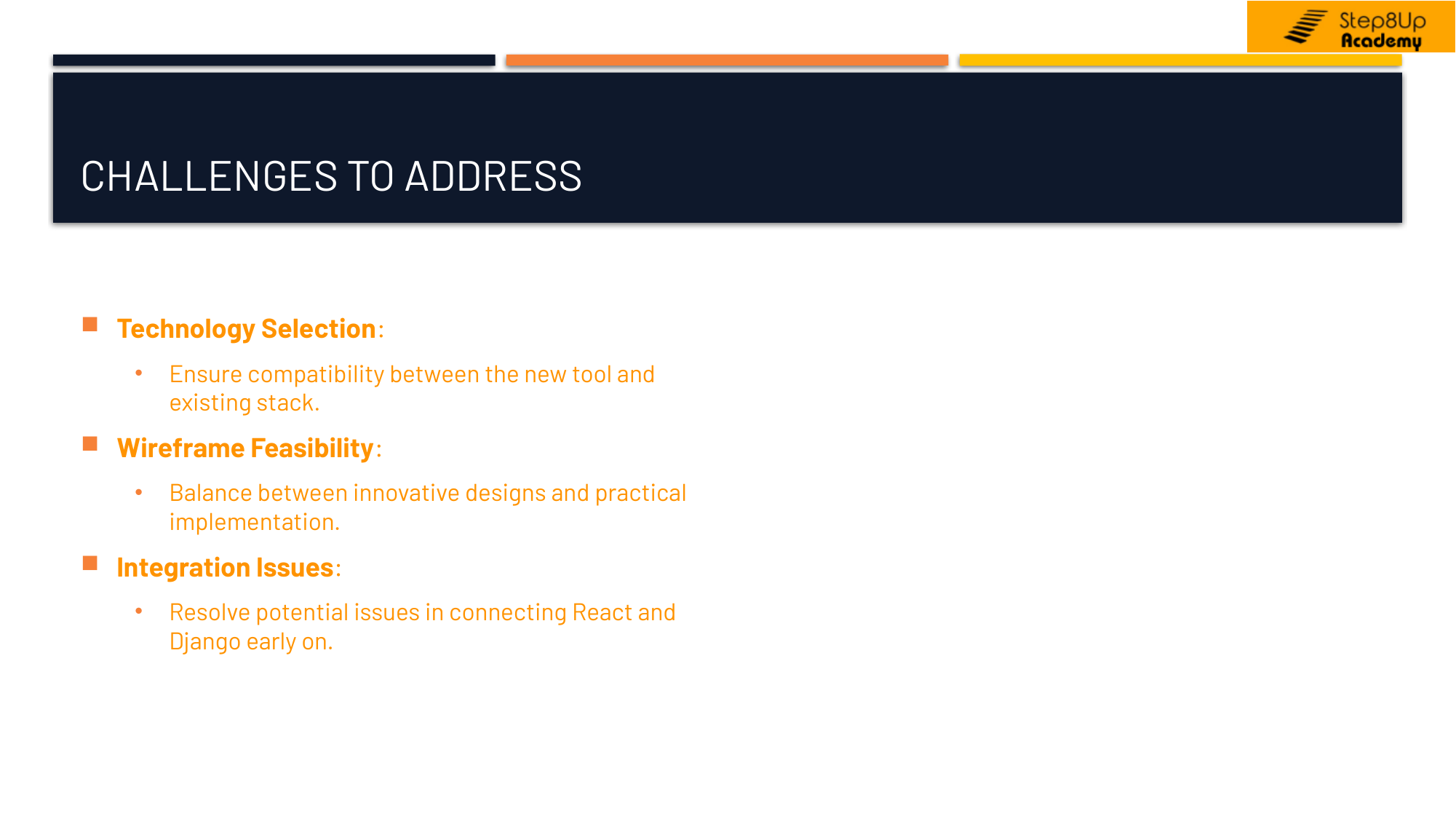

# Challenges to Address
Technology Selection:
Ensure compatibility between the new tool and existing stack.
Wireframe Feasibility:
Balance between innovative designs and practical implementation.
Integration Issues:
Resolve potential issues in connecting React and Django early on.